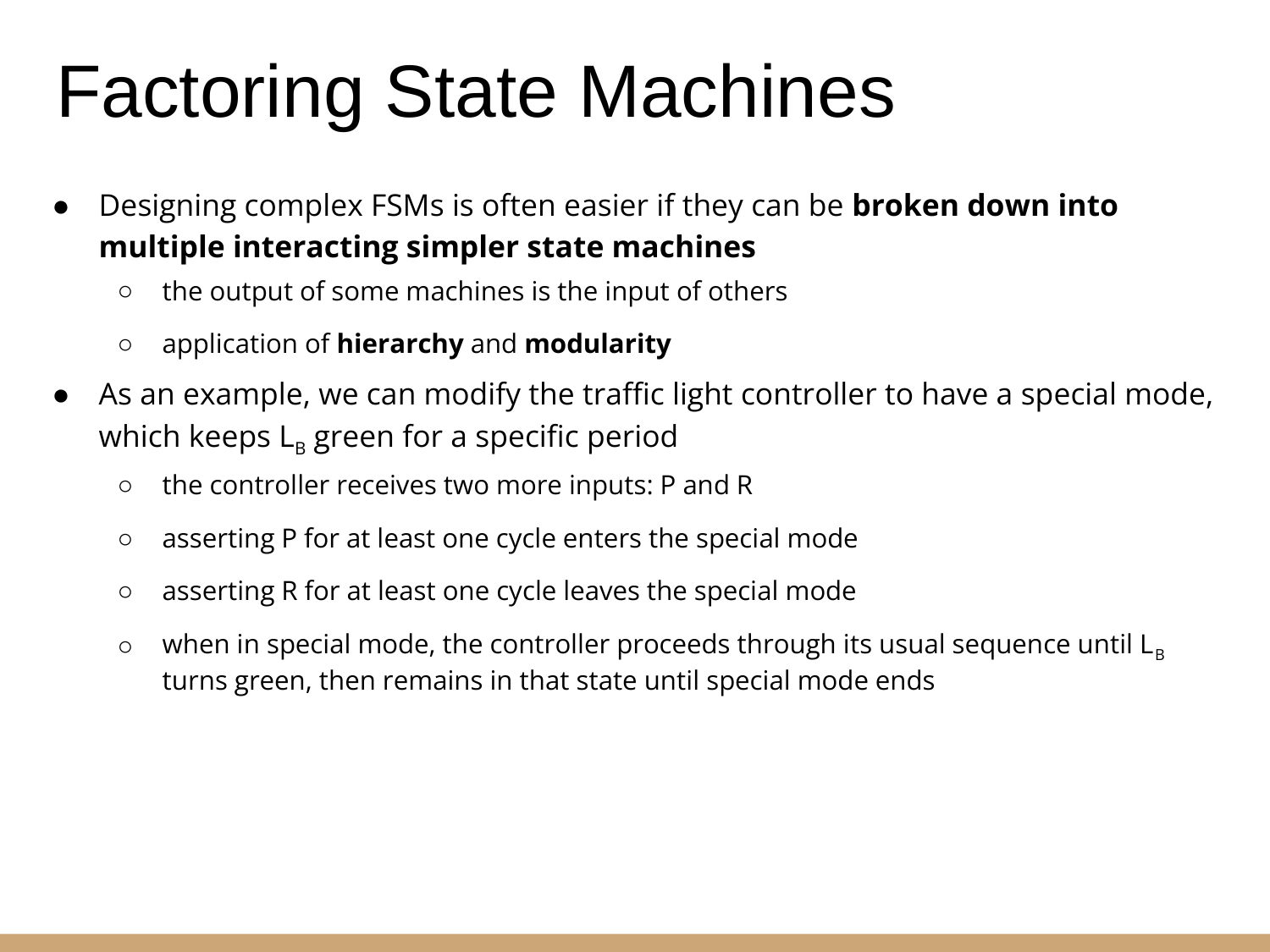

Factoring State Machines
Designing complex FSMs is often easier if they can be broken down into multiple interacting simpler state machines
the output of some machines is the input of others
application of hierarchy and modularity
As an example, we can modify the traffic light controller to have a special mode, which keeps LB green for a specific period
the controller receives two more inputs: P and R
asserting P for at least one cycle enters the special mode
asserting R for at least one cycle leaves the special mode
when in special mode, the controller proceeds through its usual sequence until LB turns green, then remains in that state until special mode ends